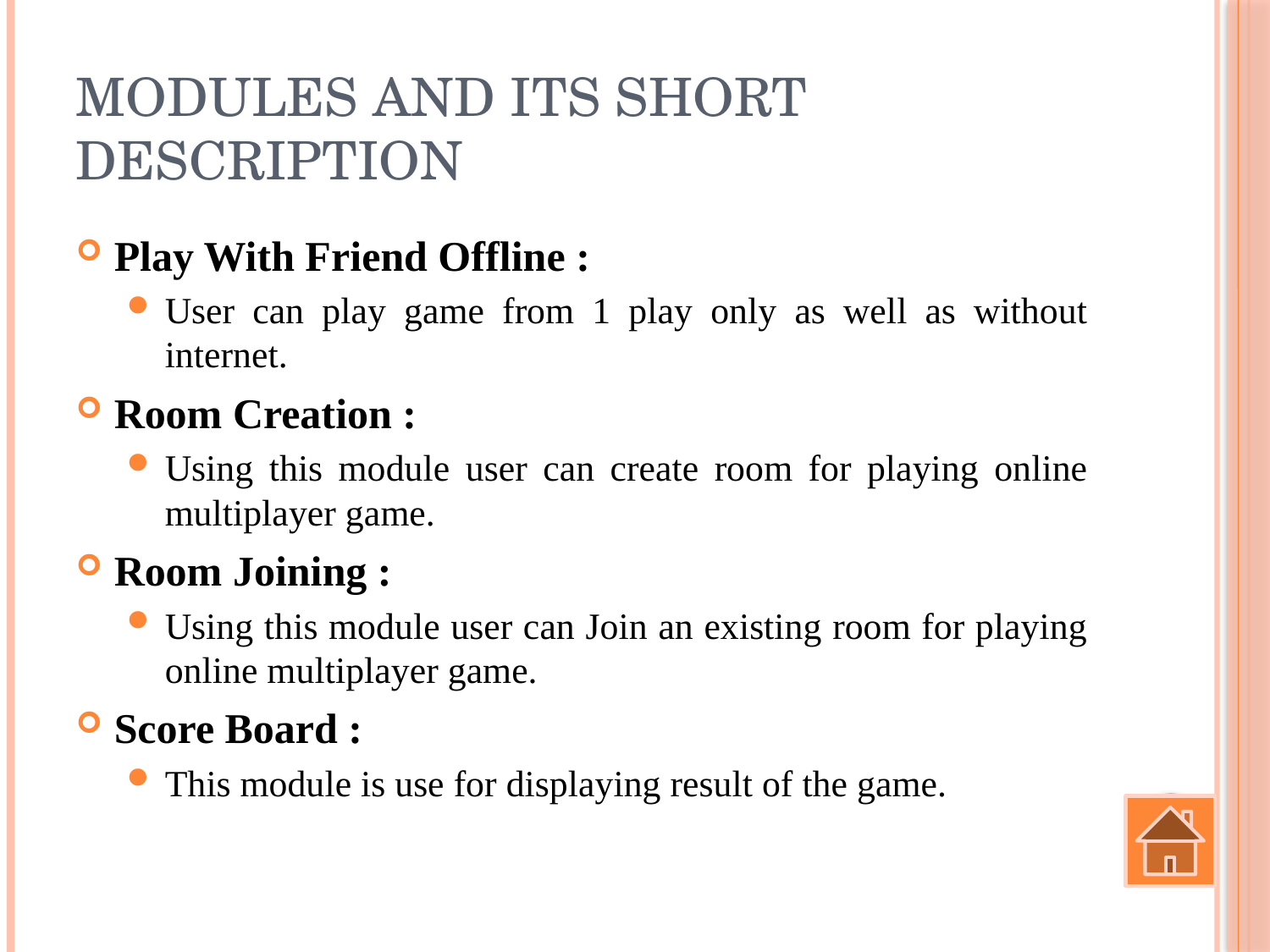

# Modules and its short description
Play With Friend Offline :
User can play game from 1 play only as well as without internet.
Room Creation :
Using this module user can create room for playing online multiplayer game.
Room Joining :
Using this module user can Join an existing room for playing online multiplayer game.
Score Board :
This module is use for displaying result of the game.